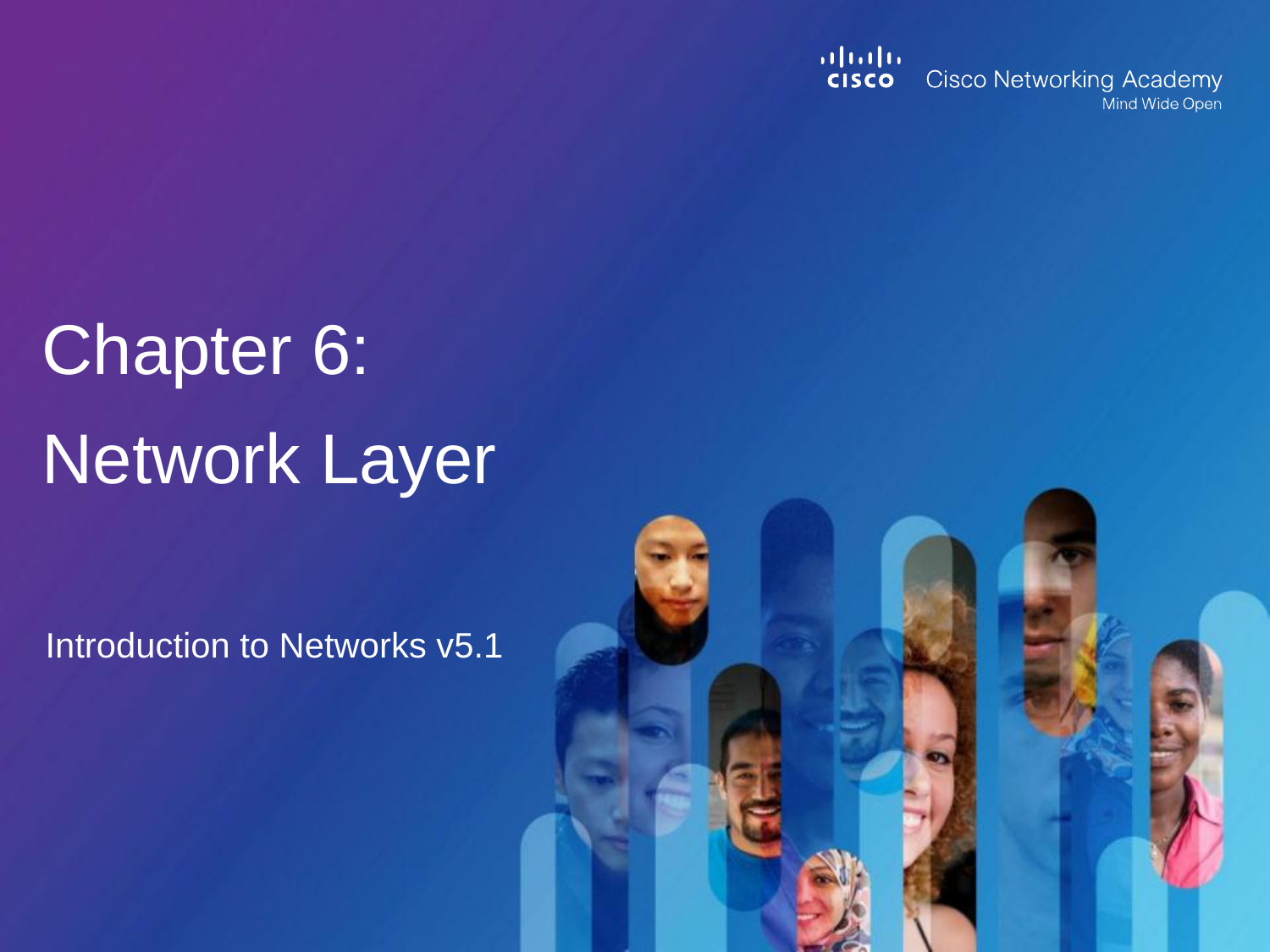

# Chapter 6: Network Layer
Introduction to Networks v5.1